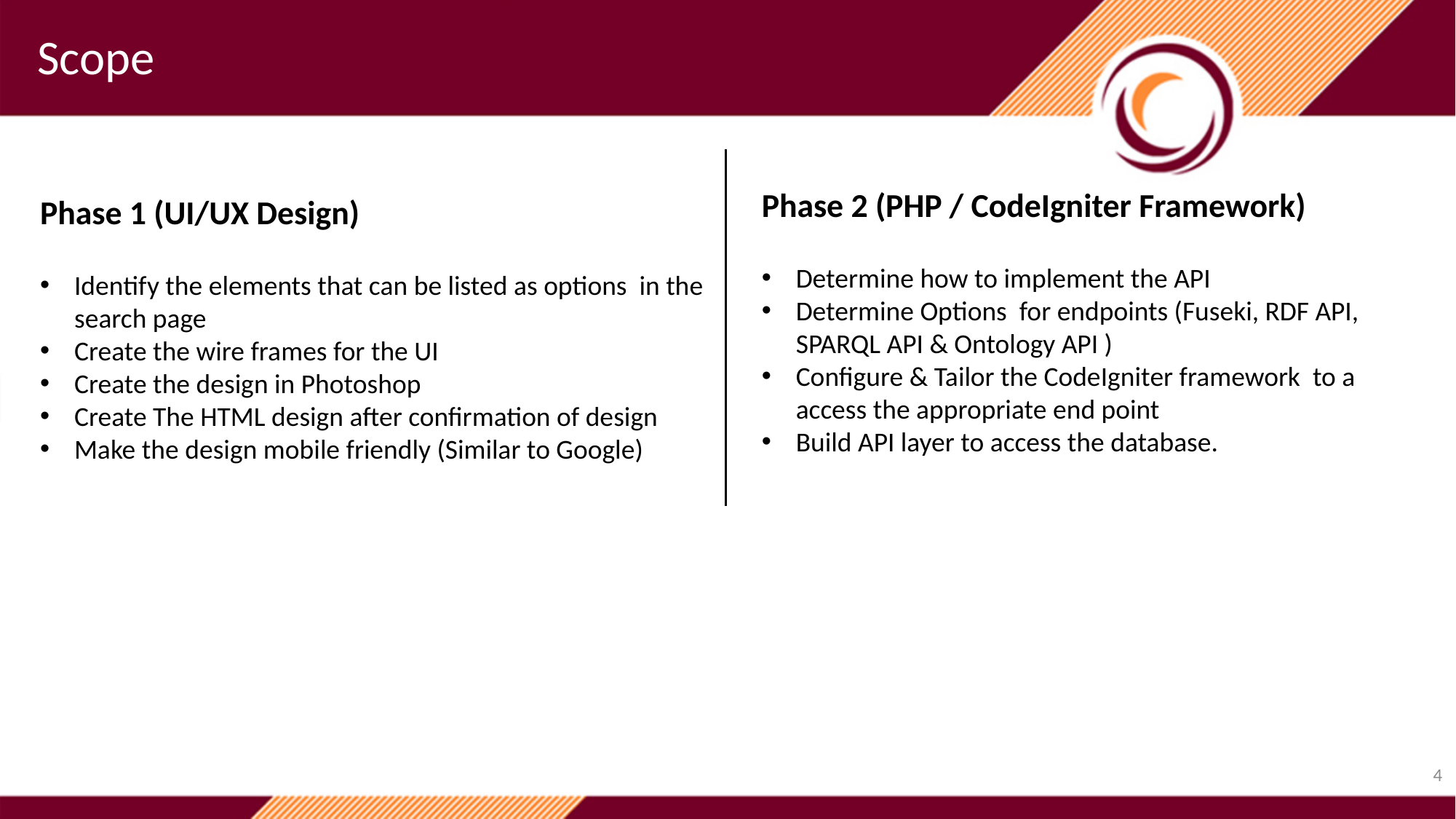

Scope

Phase 2 (PHP / CodeIgniter Framework)

Determine how to implement the API
Determine Options  for endpoints (Fuseki, RDF API, SPARQL API & Ontology API )
Configure & Tailor the CodeIgniter framework  to a access the appropriate end point
Build API layer to access the database.

Phase 1 (UI/UX Design)

Identify the elements that can be listed as options  in the search page
Create the wire frames for the UI
Create the design in Photoshop
Create The HTML design after confirmation of design
Make the design mobile friendly (Similar to Google)

4